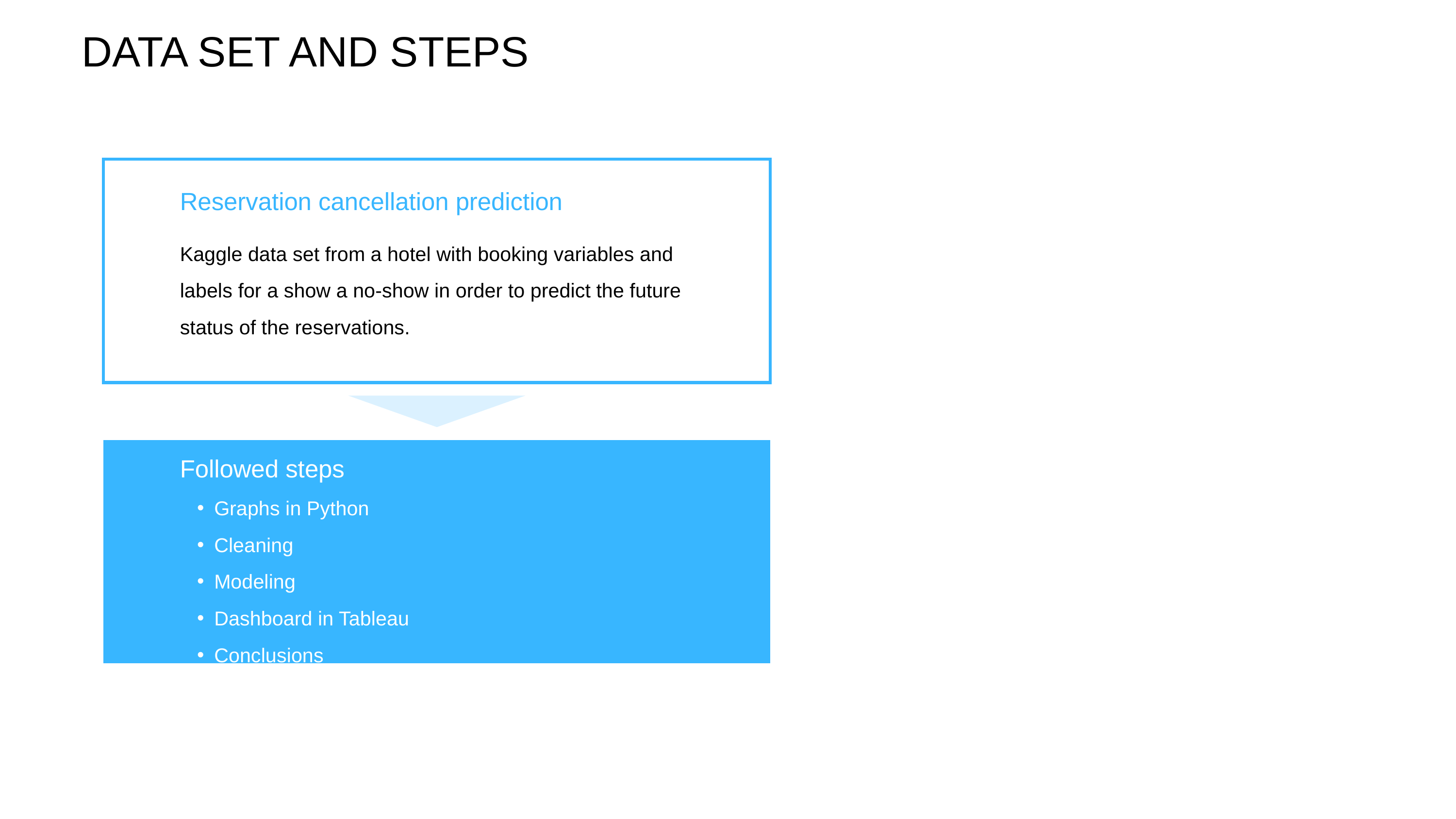

DATA SET AND STEPS

Reservation cancellation prediction
Kaggle data set from a hotel with booking variables and labels for a show a no-show in order to predict the future status of the reservations.

Followed steps
Graphs in Python
Cleaning
Modeling
Dashboard in Tableau
Conclusions